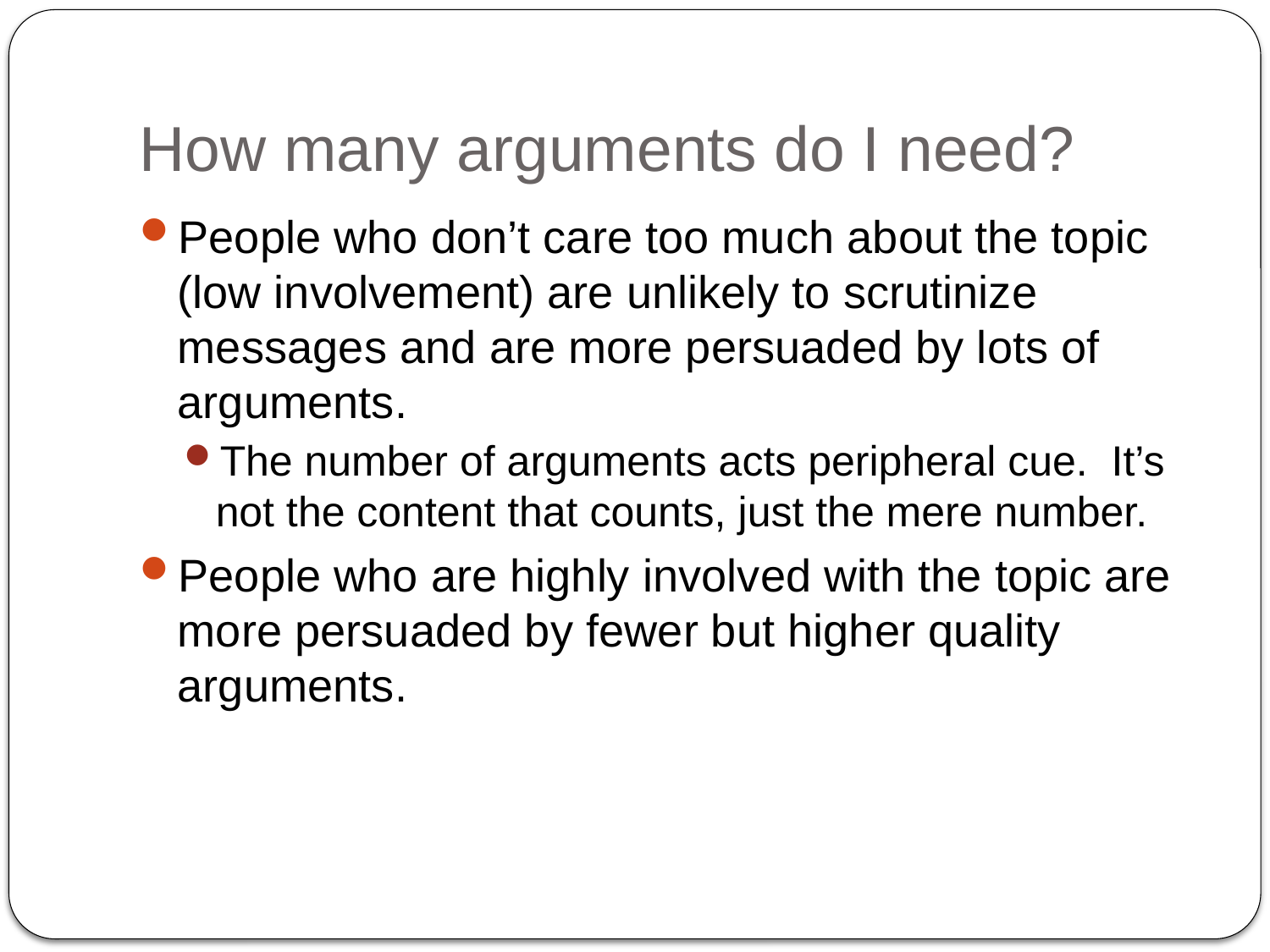

# How many arguments do I need?
People who don’t care too much about the topic (low involvement) are unlikely to scrutinize messages and are more persuaded by lots of arguments.
The number of arguments acts peripheral cue.  It’s not the content that counts, just the mere number.
People who are highly involved with the topic are more persuaded by fewer but higher quality arguments.